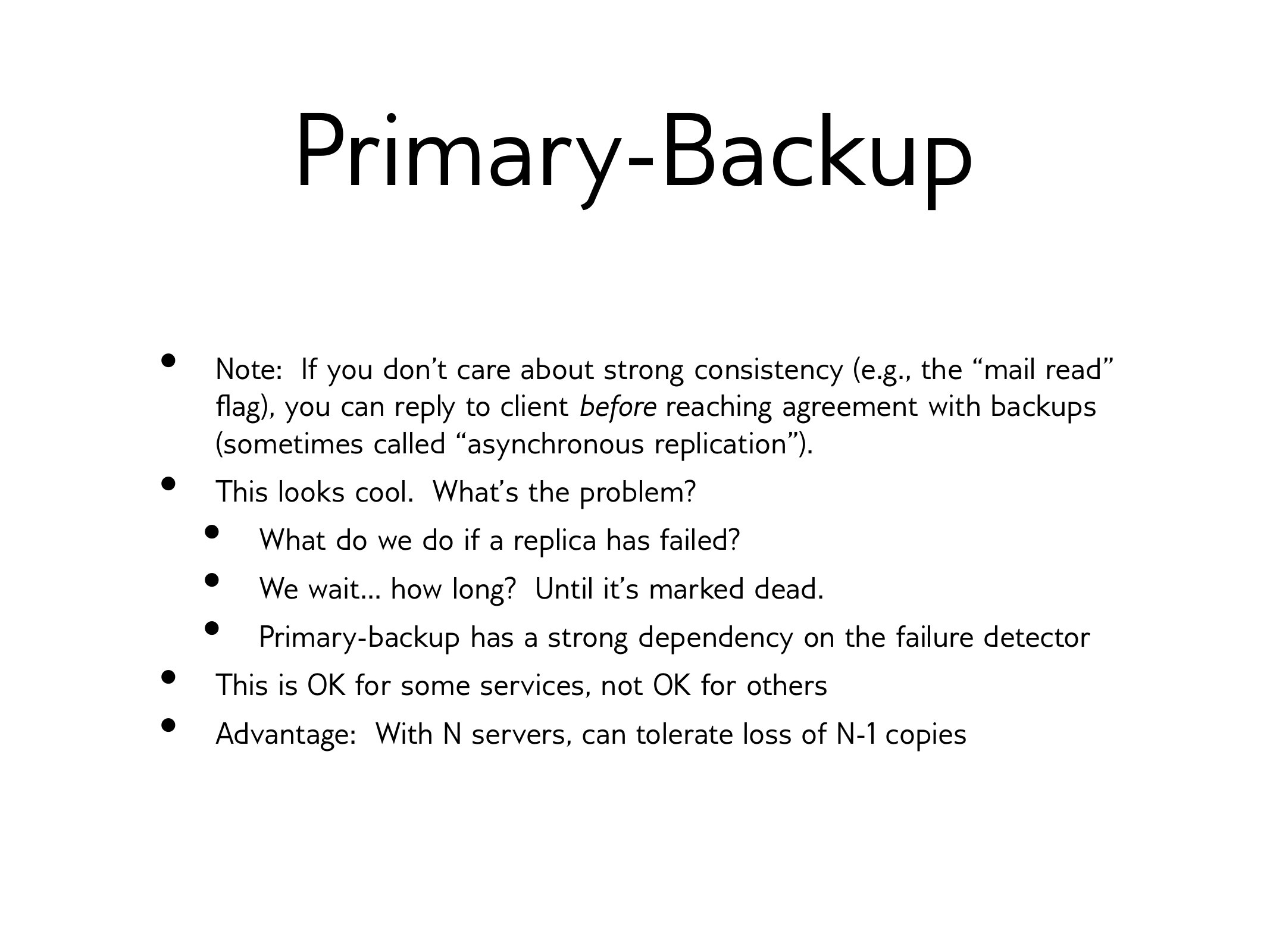

# Primary-Backup
Note:  If you don’t care about strong consistency (e.g., the “mail read” flag), you can reply to client before reaching agreement with backups (sometimes called “asynchronous replication”).
This looks cool.  What’s the problem?
What do we do if a replica has failed?
We wait... how long?  Until it’s marked dead.
Primary-backup has a strong dependency on the failure detector
This is OK for some services, not OK for others
Advantage:  With N servers, can tolerate loss of N-1 copies